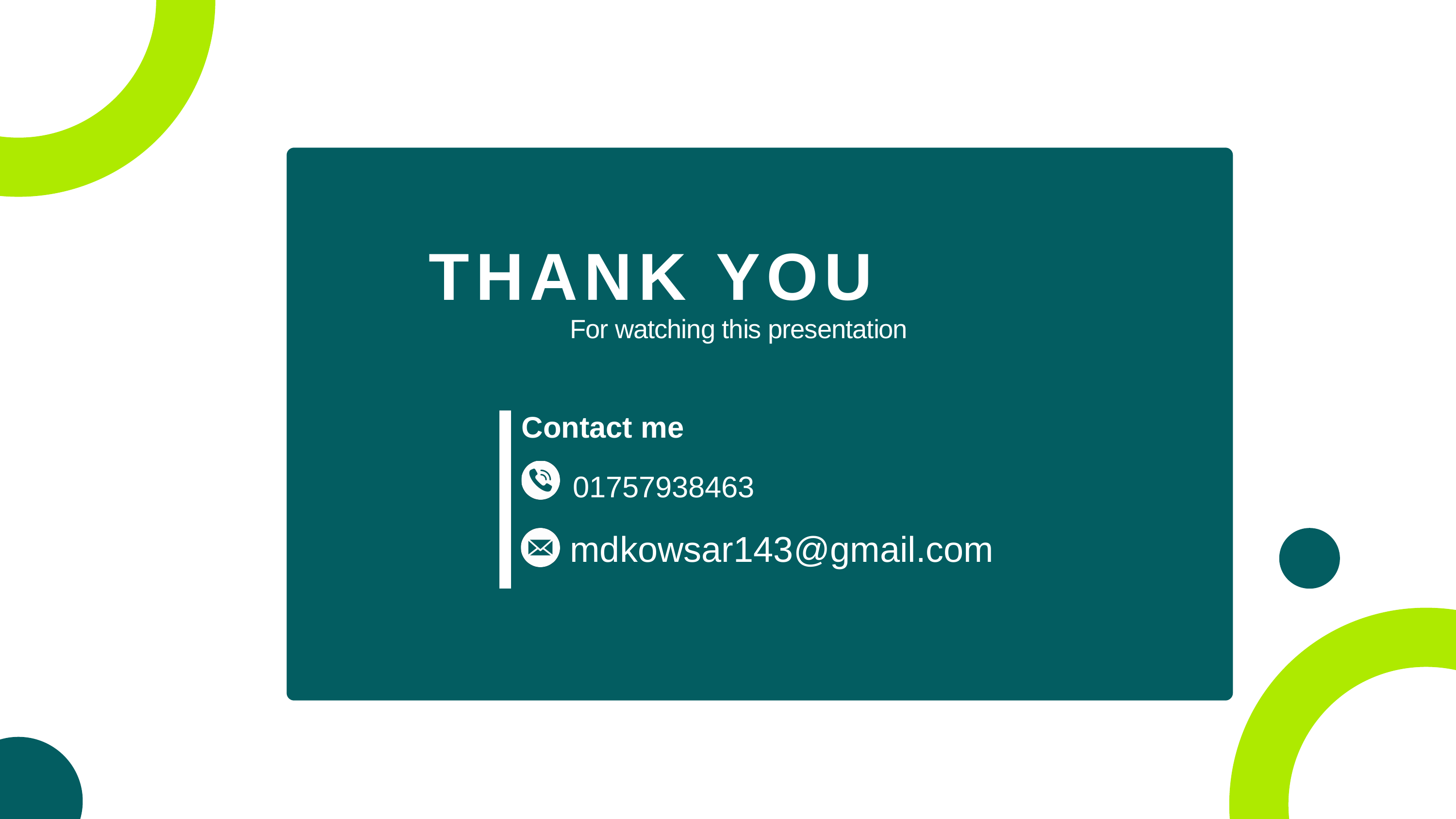

THANK YOU
For watching this presentation
Contact me

01757938463
mdkowsar143@gmail.com